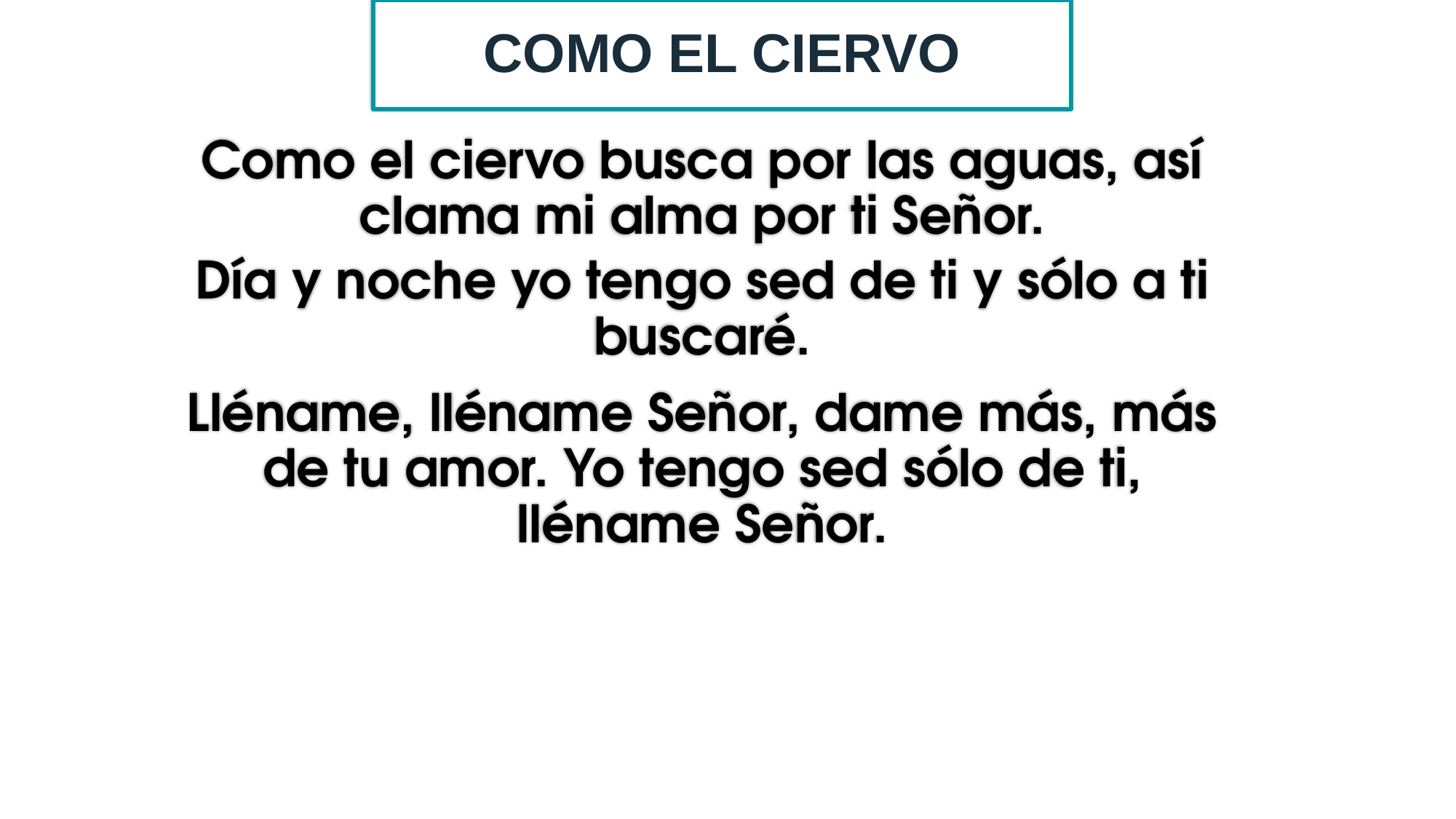

# COMO EL CIERVO
Como el ciervo busca por las aguas, así clama mi alma por ti Señor.
Día y noche yo tengo sed de ti y sólo a ti buscaré.
Lléname, lléname Señor, dame más, más de tu amor. Yo tengo sed sólo de ti, lléname Señor.